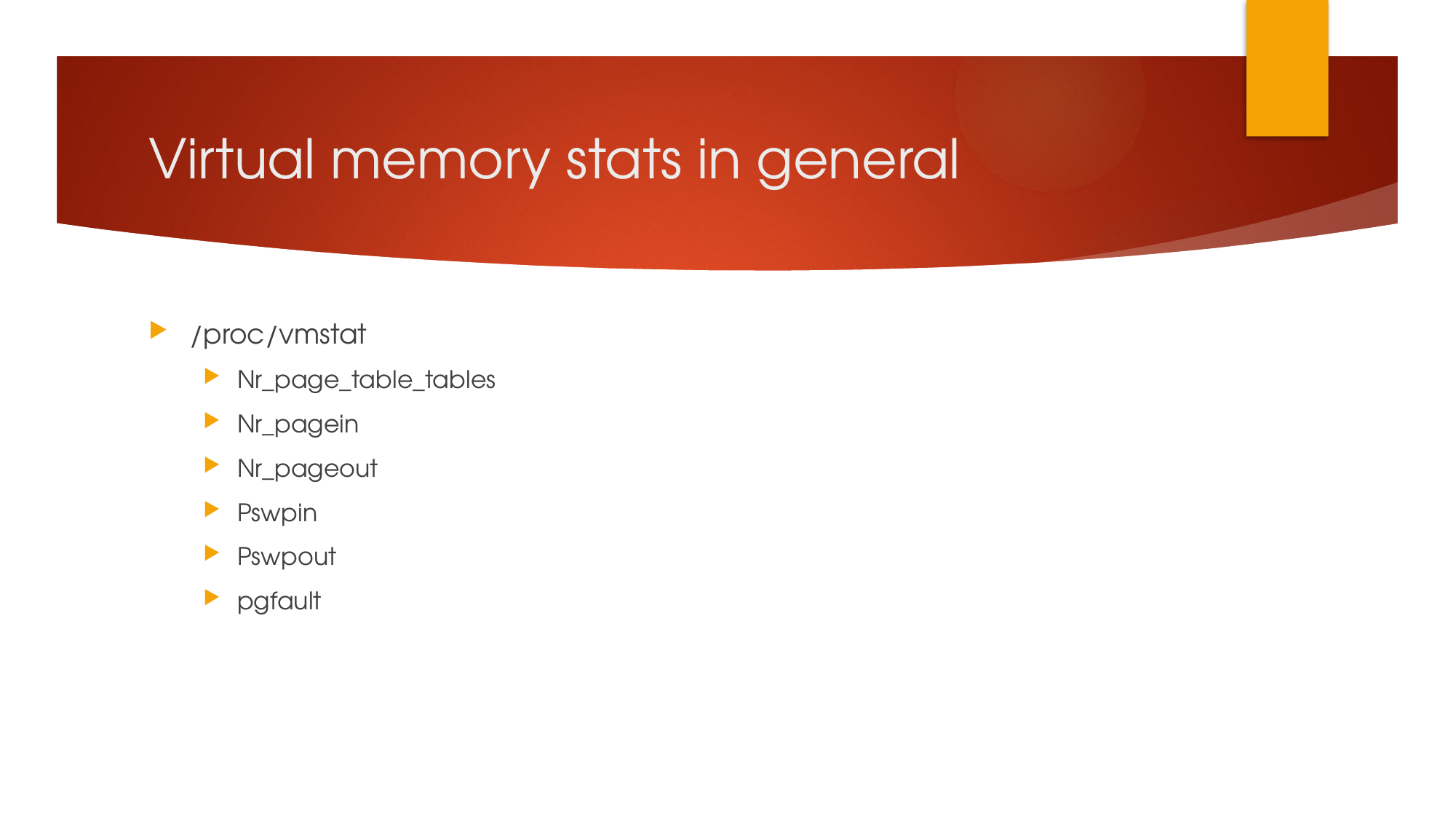

# Virtual memory stats in general
/proc/vmstat
Nr_page_table_tables
Nr_pagein
Nr_pageout
Pswpin
Pswpout
pgfault